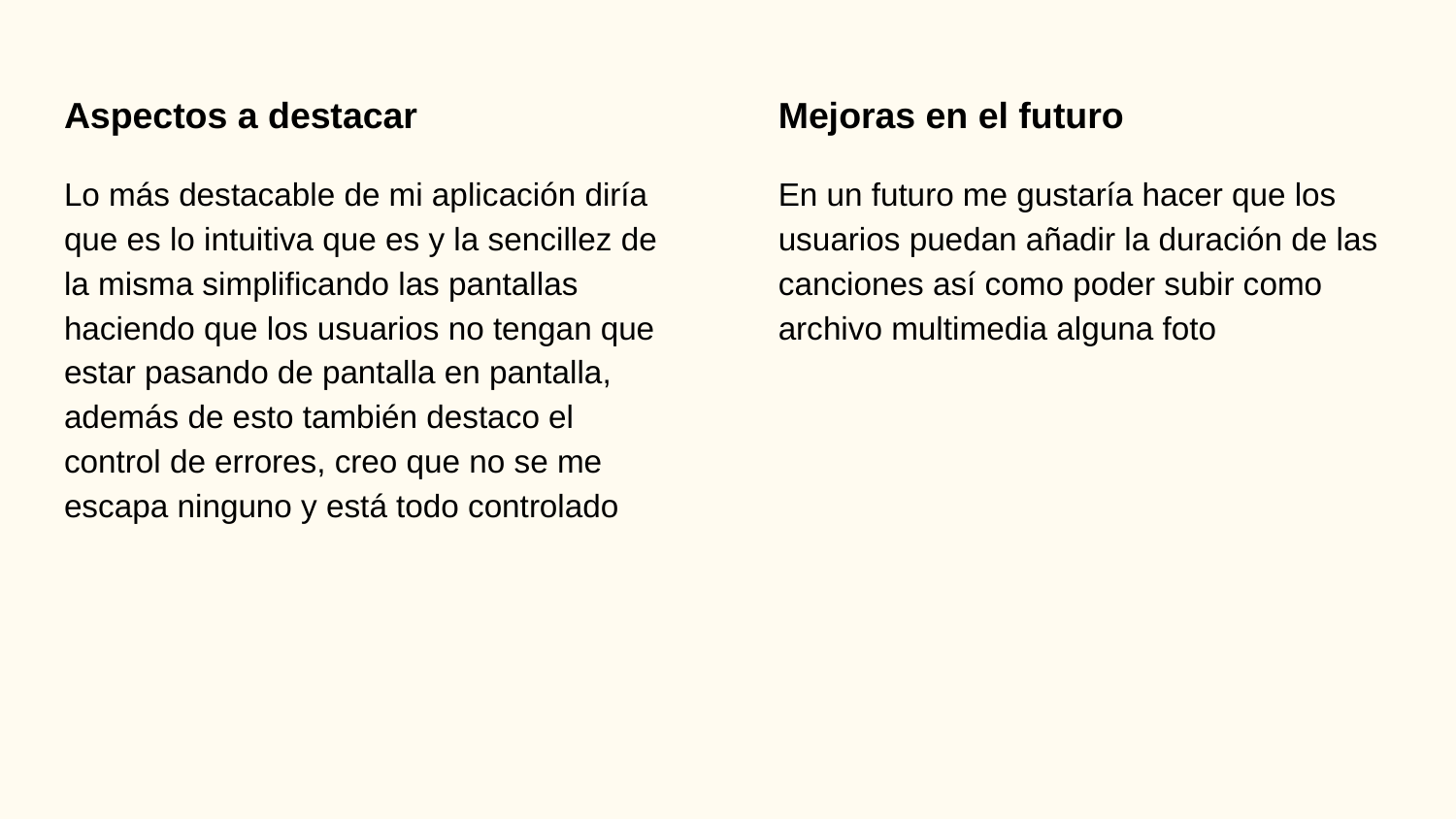

Aspectos a destacar
Lo más destacable de mi aplicación diría que es lo intuitiva que es y la sencillez de la misma simplificando las pantallas haciendo que los usuarios no tengan que estar pasando de pantalla en pantalla, además de esto también destaco el control de errores, creo que no se me escapa ninguno y está todo controlado
Mejoras en el futuro
En un futuro me gustaría hacer que los usuarios puedan añadir la duración de las canciones así como poder subir como archivo multimedia alguna foto